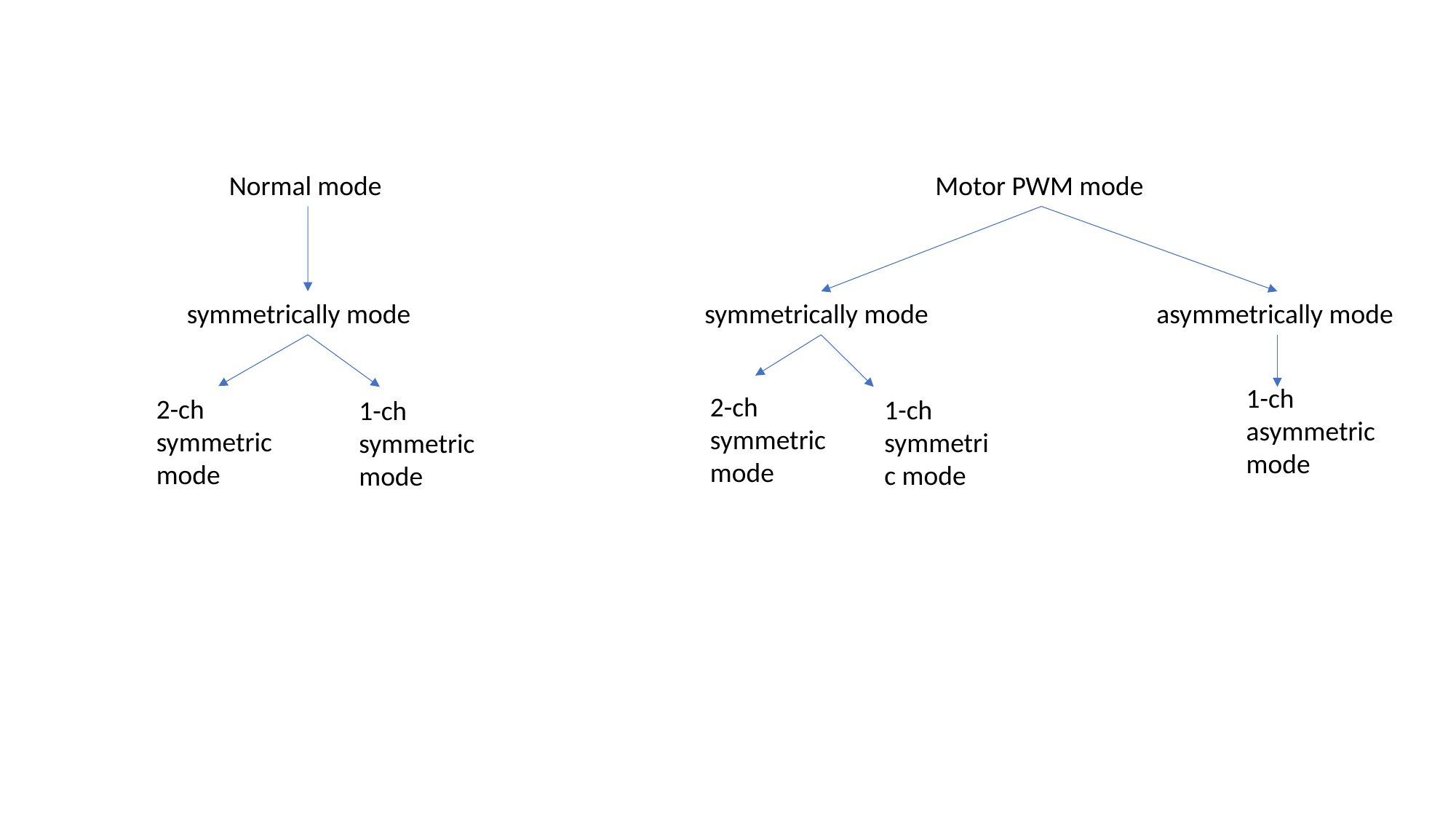

Normal mode
Motor PWM mode
symmetrically mode
symmetrically mode
asymmetrically mode
1-ch asymmetric mode
2-ch symmetric mode
2-ch symmetric mode
1-ch symmetric mode
1-ch symmetric mode